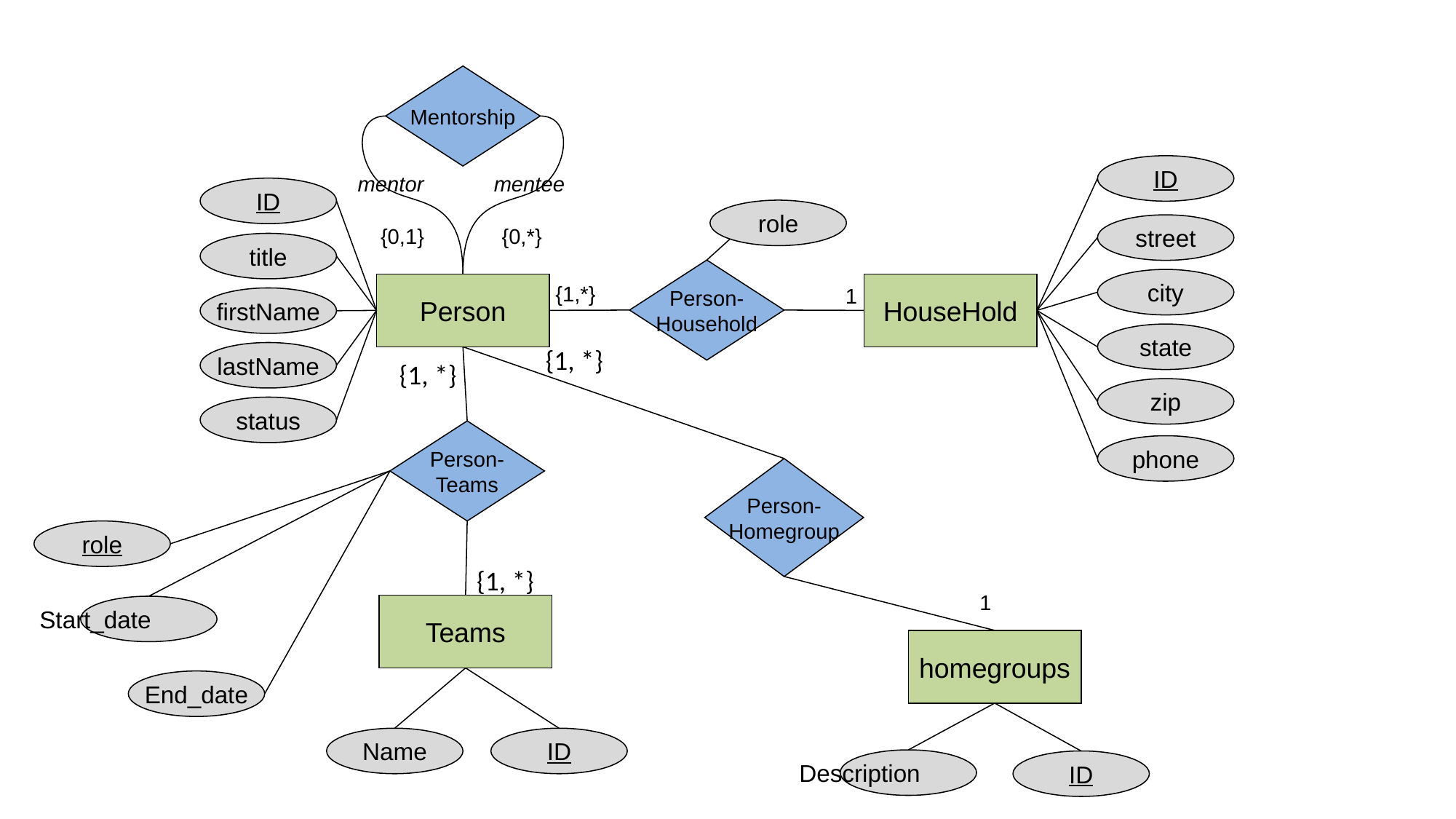

Mentorship
ID
mentor
mentee
ID
role
street
{0,1}
{0,*}
title
Person-
Household
city
Person
HouseHold
{1,*}
1
firstName
state
lastName
zip
status
phone
{1, *}
{1, *}
Person-
Teams
Person-
Homegroup
role
{1, *}
1
Teams
Start_date
homegroups
End_date
Name
ID
Description
ID